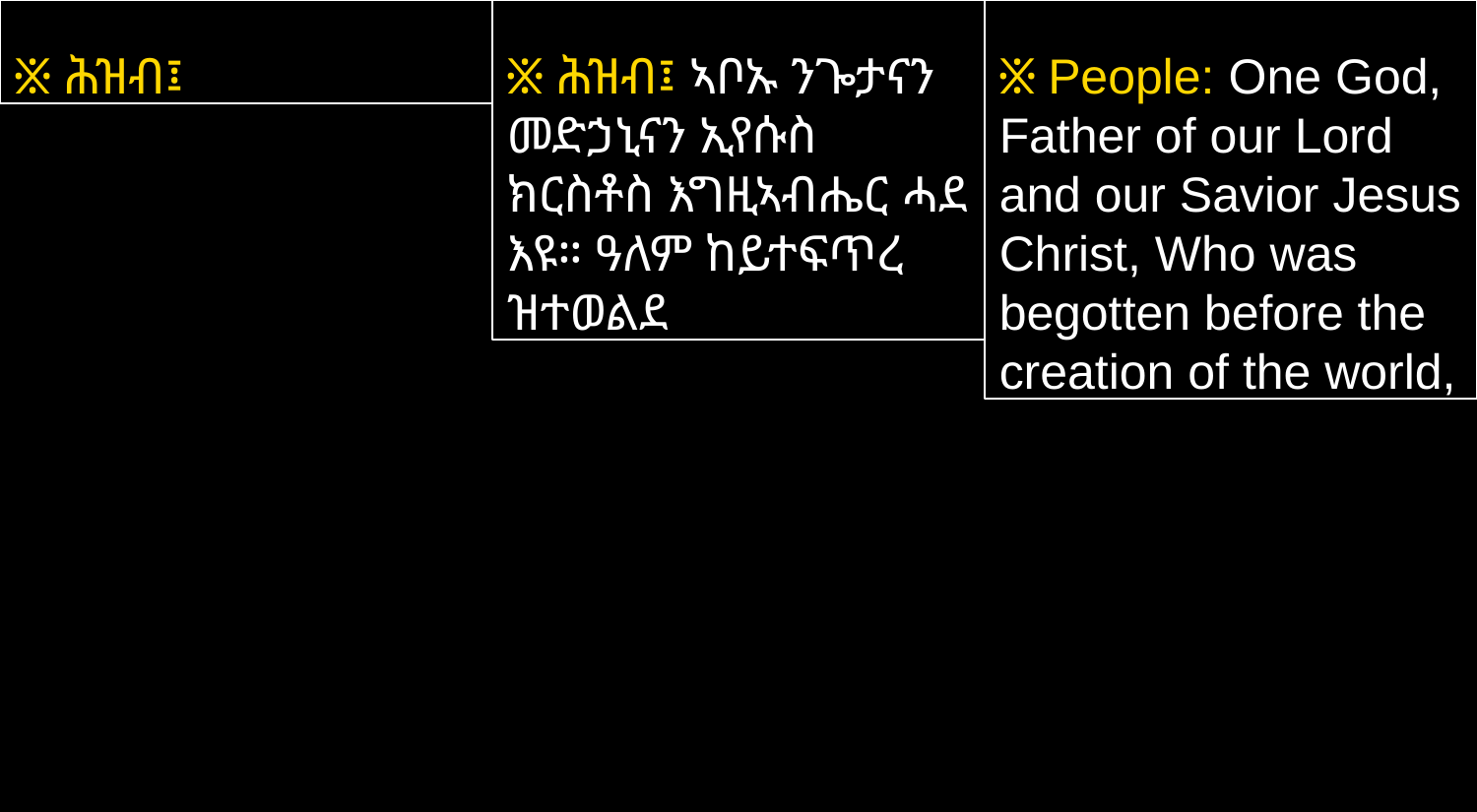

፠ ሕዝብ፤

፠ ሕዝብ፤ ኣቦኡ ንጐታናን መድኃኒናን ኢየሱስ ክርስቶስ እግዚኣብሔር ሓደ እዩ። ዓለም ከይተፍጥረ ዝተወልደ

፠ People: One God, Father of our Lord and our Savior Jesus Christ, Who was begotten before the creation of the world,